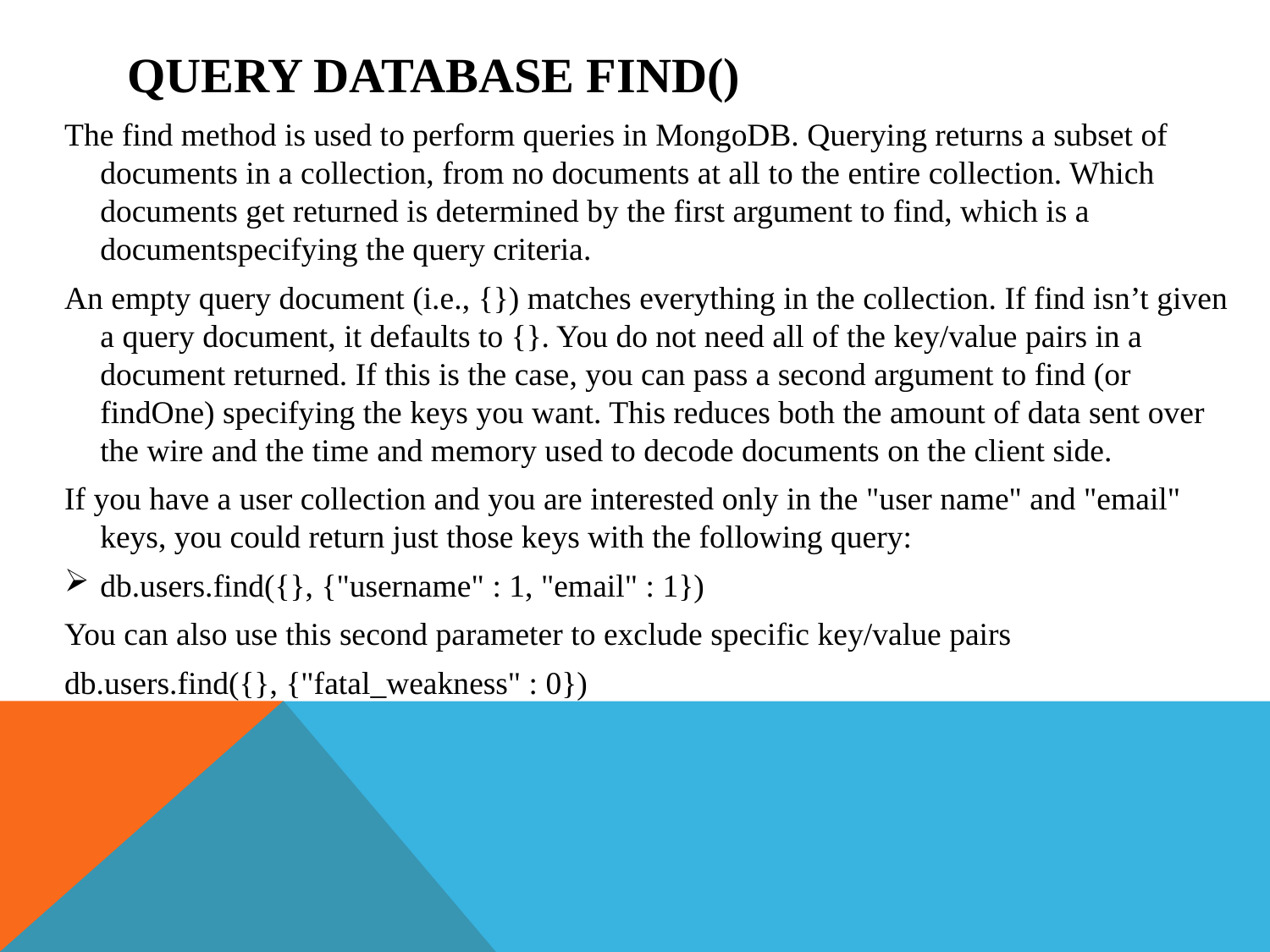

# Query Database Find()
The find method is used to perform queries in MongoDB. Querying returns a subset of documents in a collection, from no documents at all to the entire collection. Which documents get returned is determined by the first argument to find, which is a documentspecifying the query criteria.
An empty query document (i.e., {}) matches everything in the collection. If find isn’t given a query document, it defaults to {}. You do not need all of the key/value pairs in a document returned. If this is the case, you can pass a second argument to find (or findOne) specifying the keys you want. This reduces both the amount of data sent over the wire and the time and memory used to decode documents on the client side.
If you have a user collection and you are interested only in the "user name" and "email" keys, you could return just those keys with the following query:
db.users.find({}, {"username" : 1, "email" : 1})
You can also use this second parameter to exclude specific key/value pairs
db.users.find({}, {"fatal_weakness" : 0})